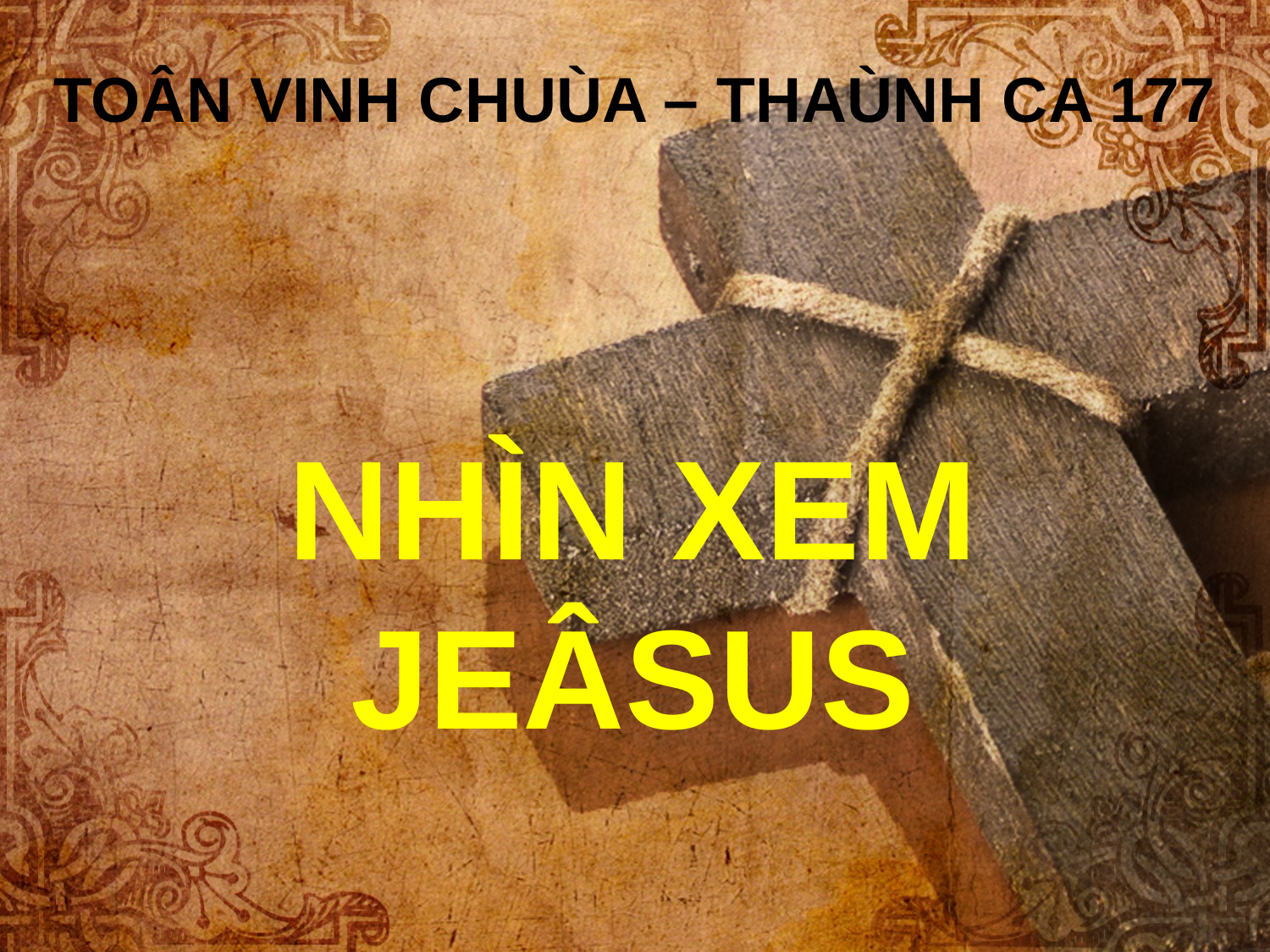

TOÂN VINH CHUÙA – THAÙNH CA 177
NHÌN XEM JEÂSUS